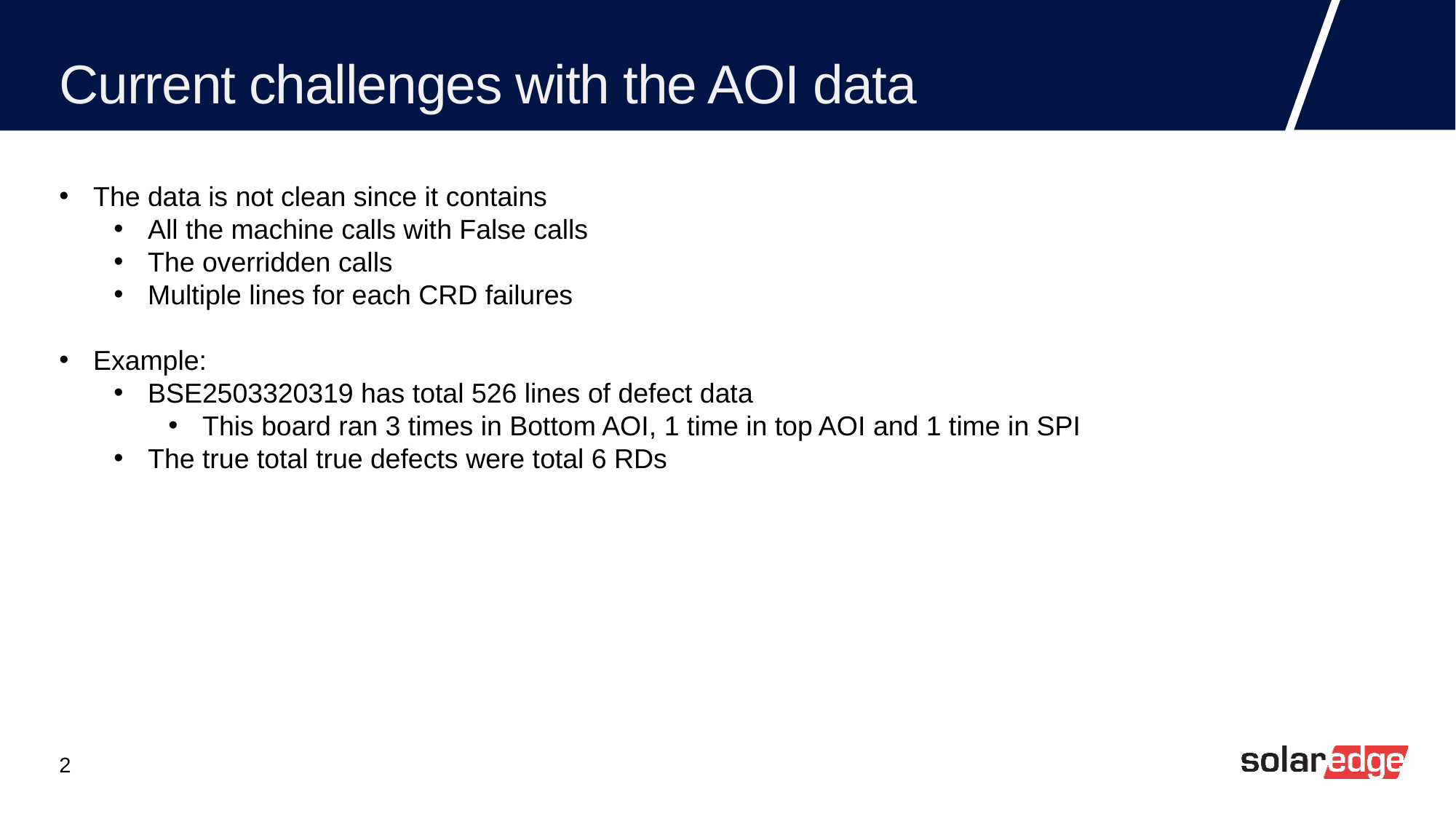

# Current challenges with the AOI data
The data is not clean since it contains
All the machine calls with False calls
The overridden calls
Multiple lines for each CRD failures

Example:
BSE2503320319 has total 526 lines of defect data
This board ran 3 times in Bottom AOI, 1 time in top AOI and 1 time in SPI
The true total true defects were total 6 RDs
2